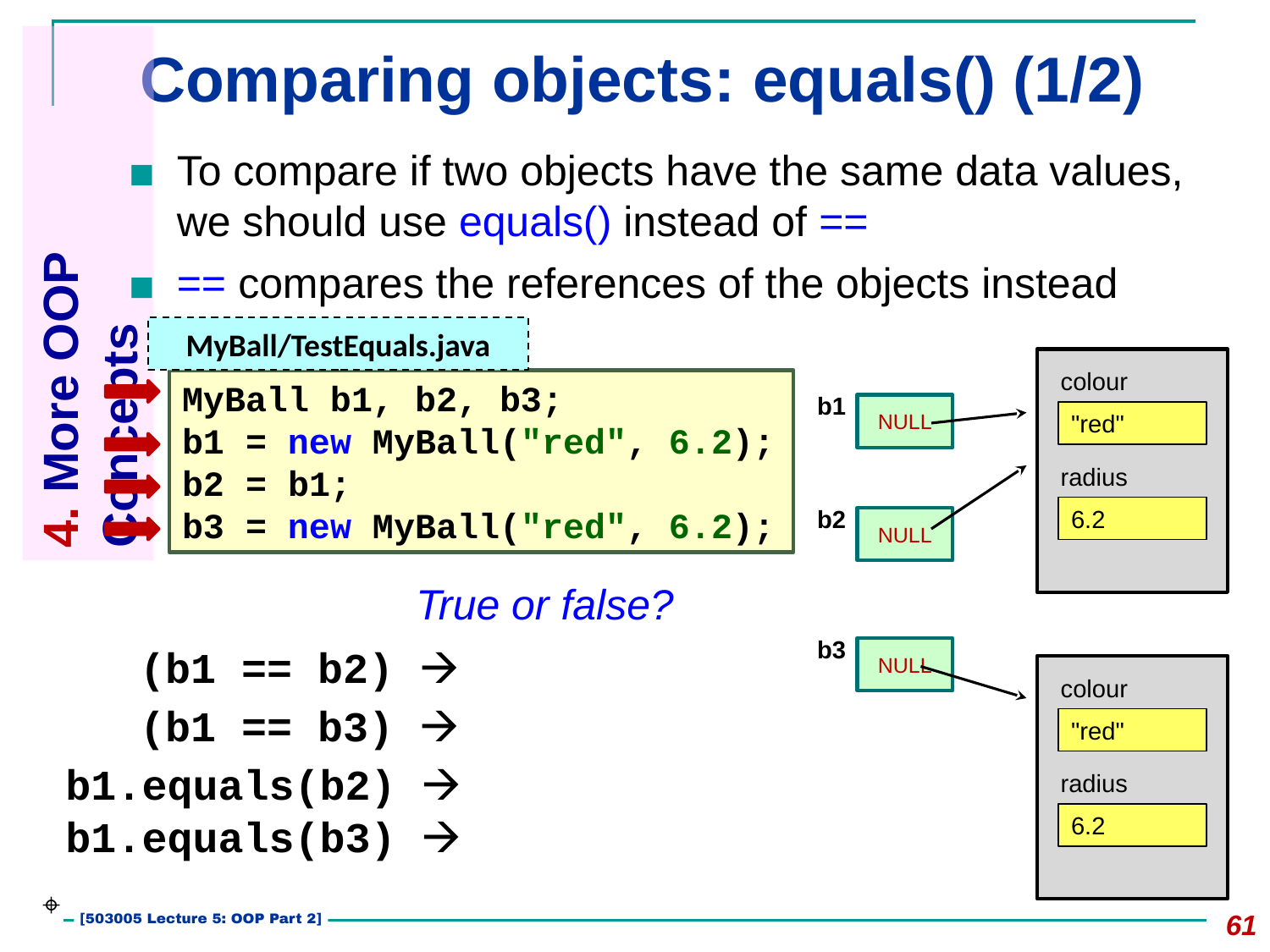

# Comparing objects: equals() (1/2)
To compare if two objects have the same data values, we should use equals() instead of ==
== compares the references of the objects instead

4. More OOP Concepts
MyBall/TestEquals.java

colour
"red"
radius
6.2
MyBall b1, b2, b3;
b1 = new MyBall("red", 6.2);
b2 = b1;
b3 = new MyBall("red", 6.2);

b1

NULL

b2

NULL

True or false?
b3

(b1 == b2) 🡪
(b1 == b3) 🡪
b1.equals(b2) 🡪
b1.equals(b3) 🡪
NULL

colour
"red"
radius
6.2

⌖
61
[503005 Lecture 5: OOP Part 2]